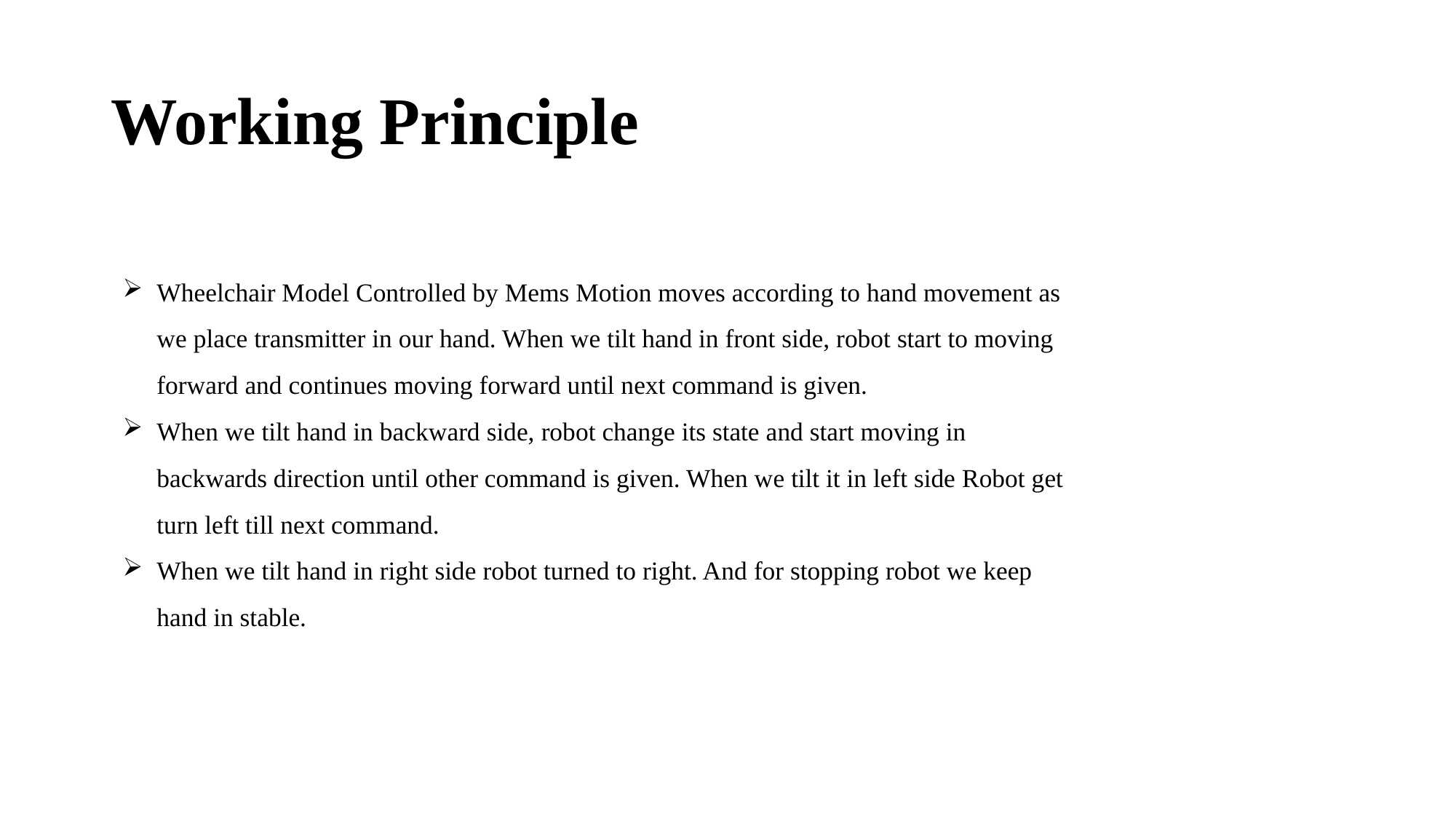

# Working Principle
Wheelchair Model Controlled by Mems Motion moves according to hand movement as we place transmitter in our hand. When we tilt hand in front side, robot start to moving forward and continues moving forward until next command is given.
When we tilt hand in backward side, robot change its state and start moving in backwards direction until other command is given. When we tilt it in left side Robot get turn left till next command.
When we tilt hand in right side robot turned to right. And for stopping robot we keep hand in stable.